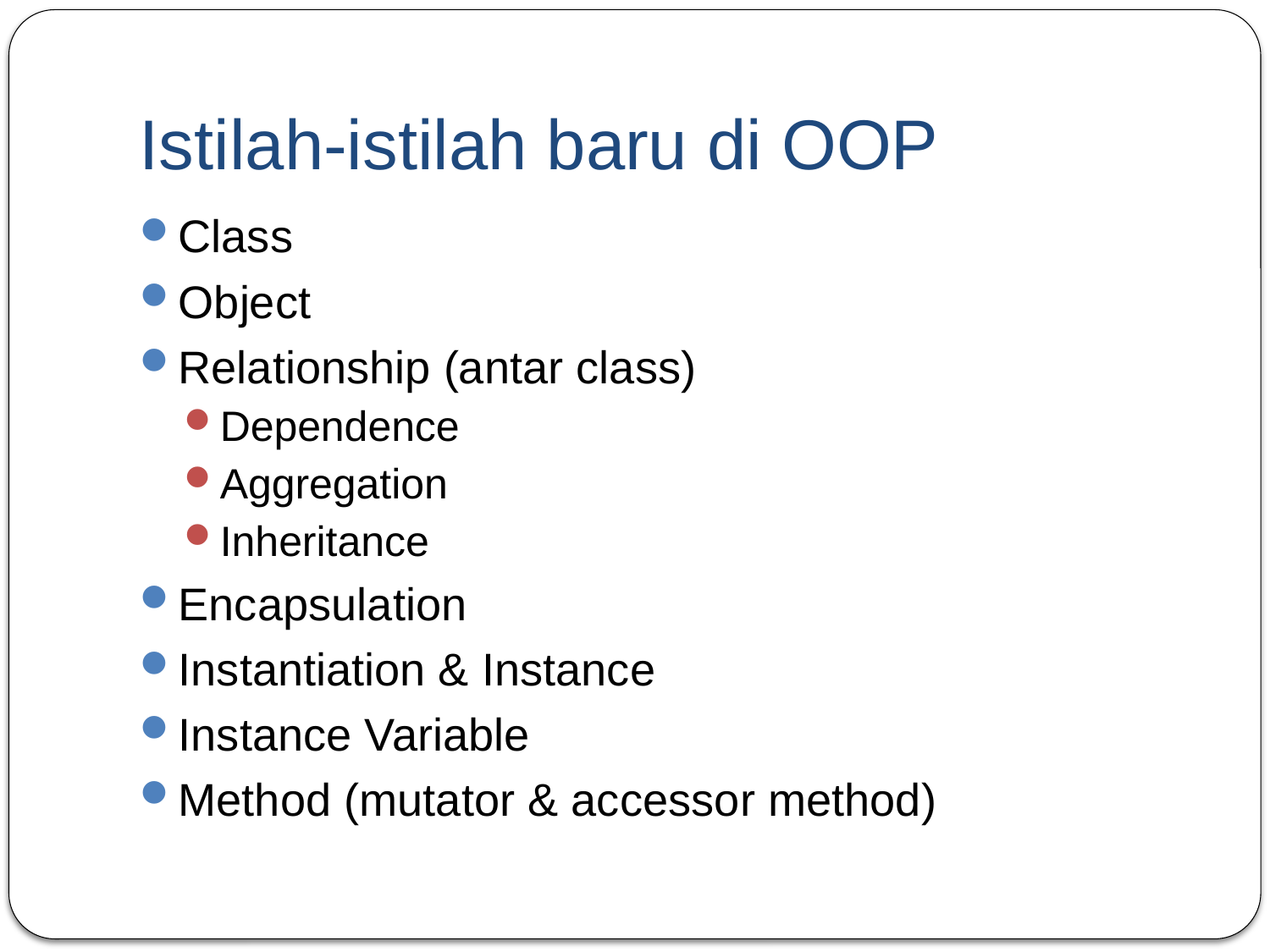

# Istilah-istilah baru di OOP
Class
Object
Relationship (antar class)
Dependence
Aggregation
Inheritance
Encapsulation
Instantiation & Instance
Instance Variable
Method (mutator & accessor method)